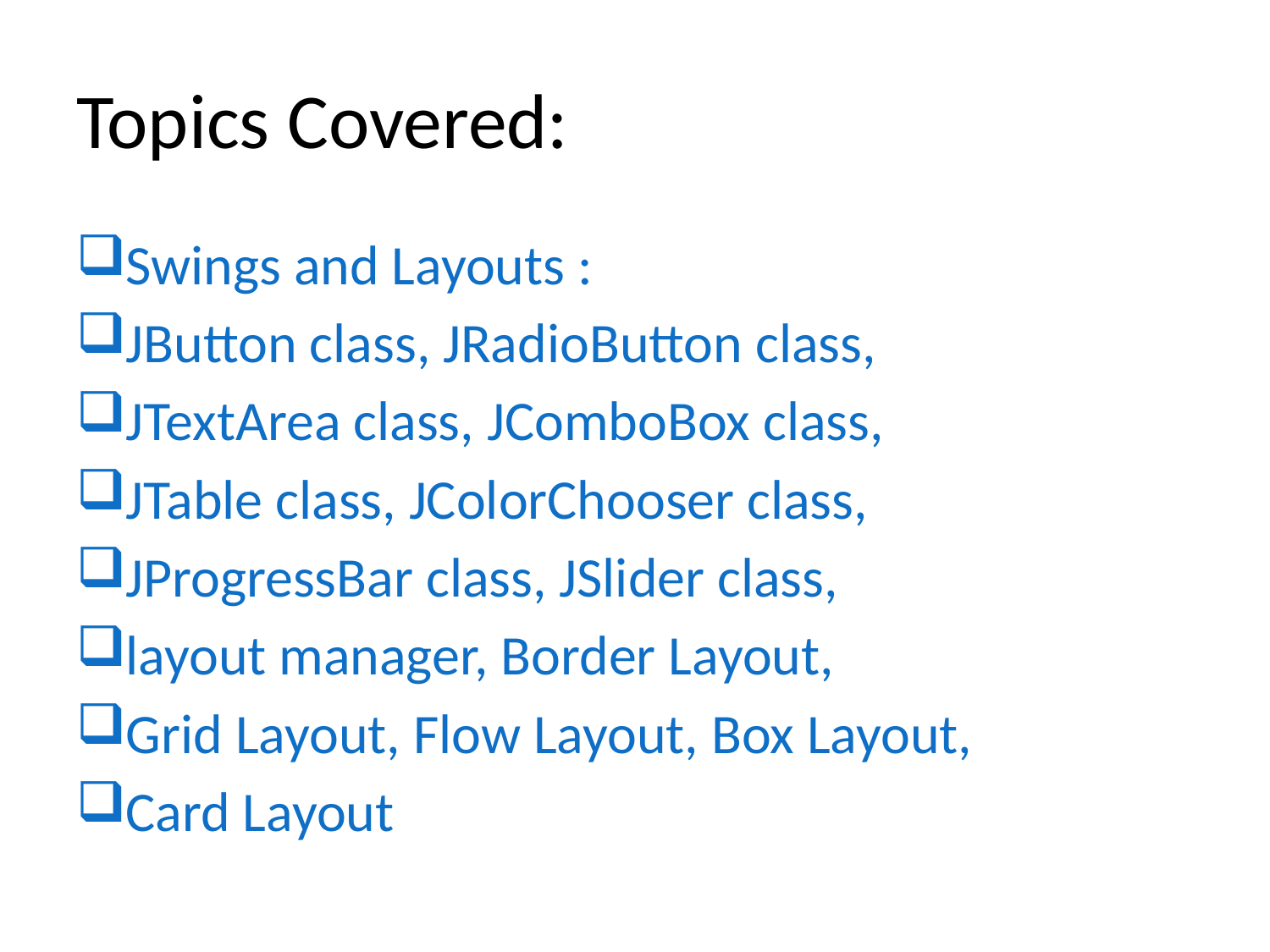

# Topics Covered:
Swings and Layouts :
JButton class, JRadioButton class,
JTextArea class, JComboBox class,
JTable class, JColorChooser class,
JProgressBar class, JSlider class,
layout manager, Border Layout,
Grid Layout, Flow Layout, Box Layout,
Card Layout